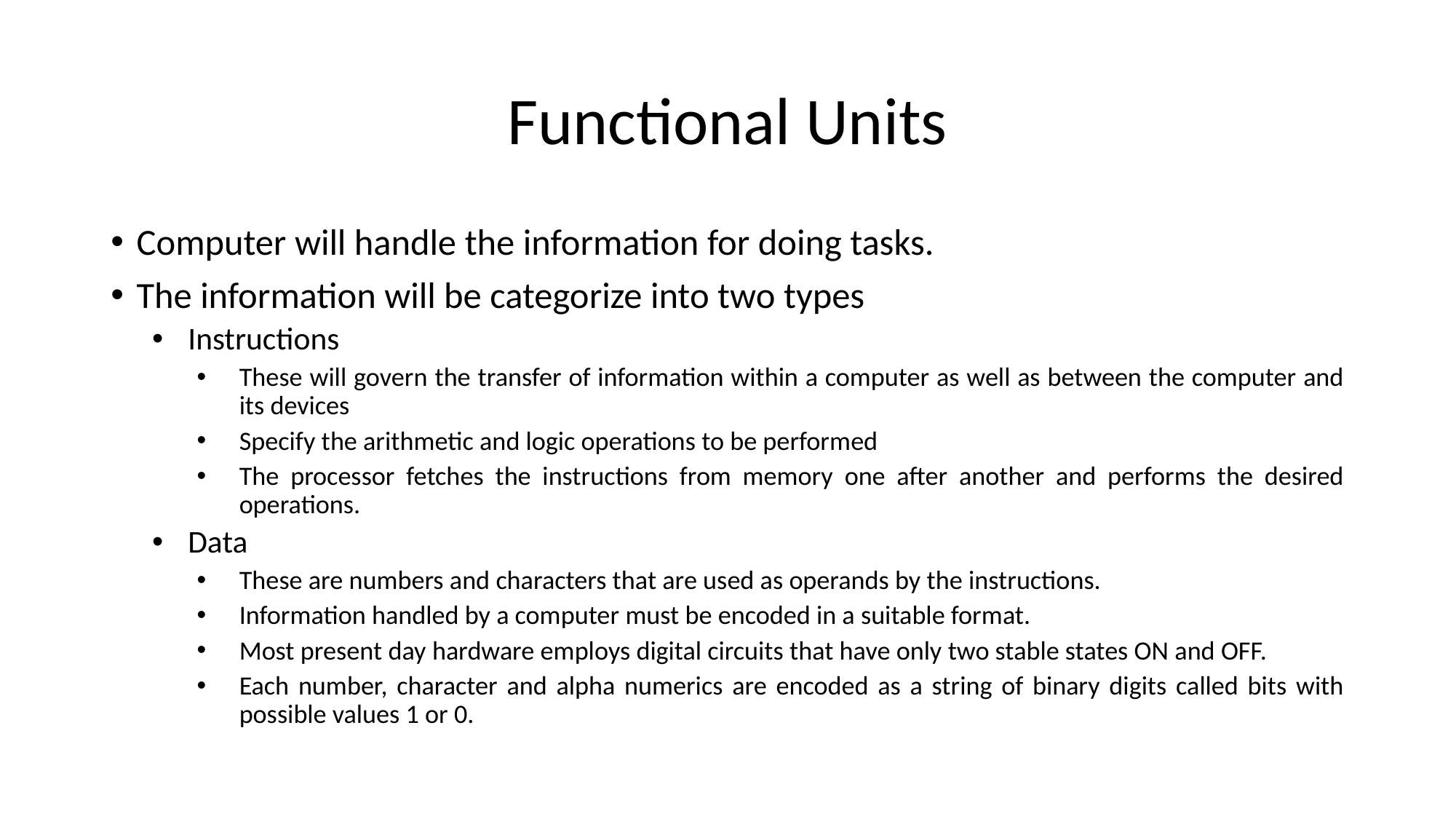

# Functional Units
Computer will handle the information for doing tasks.
The information will be categorize into two types
Instructions
These will govern the transfer of information within a computer as well as between the computer and its devices
Specify the arithmetic and logic operations to be performed
The processor fetches the instructions from memory one after another and performs the desired operations.
Data
These are numbers and characters that are used as operands by the instructions.
Information handled by a computer must be encoded in a suitable format.
Most present day hardware employs digital circuits that have only two stable states ON and OFF.
Each number, character and alpha numerics are encoded as a string of binary digits called bits with possible values 1 or 0.